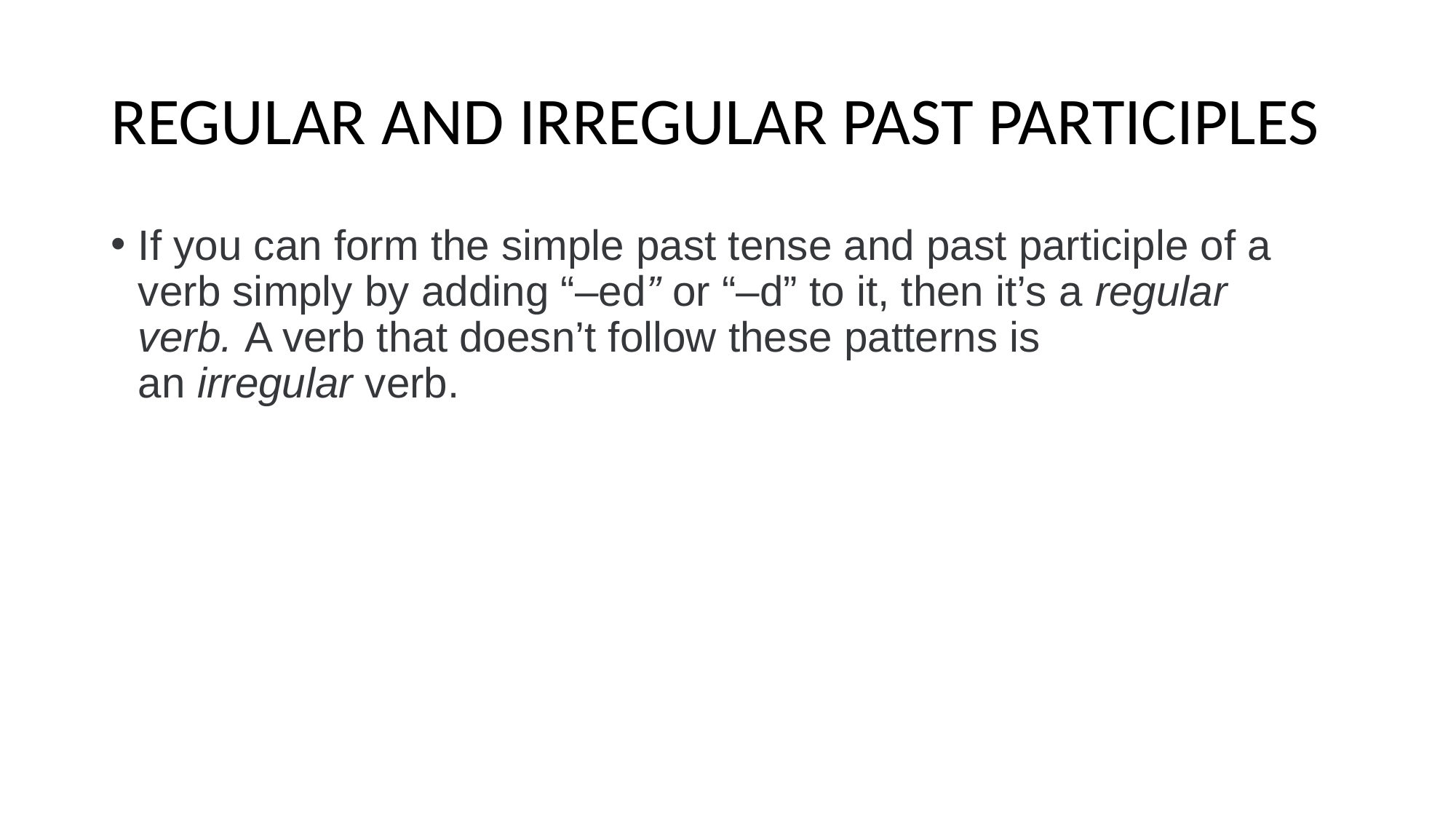

# REGULAR AND IRREGULAR PAST PARTICIPLES
If you can form the simple past tense and past participle of a verb simply by adding “–ed” or “–d” to it, then it’s a regular verb. A verb that doesn’t follow these patterns is an irregular verb.